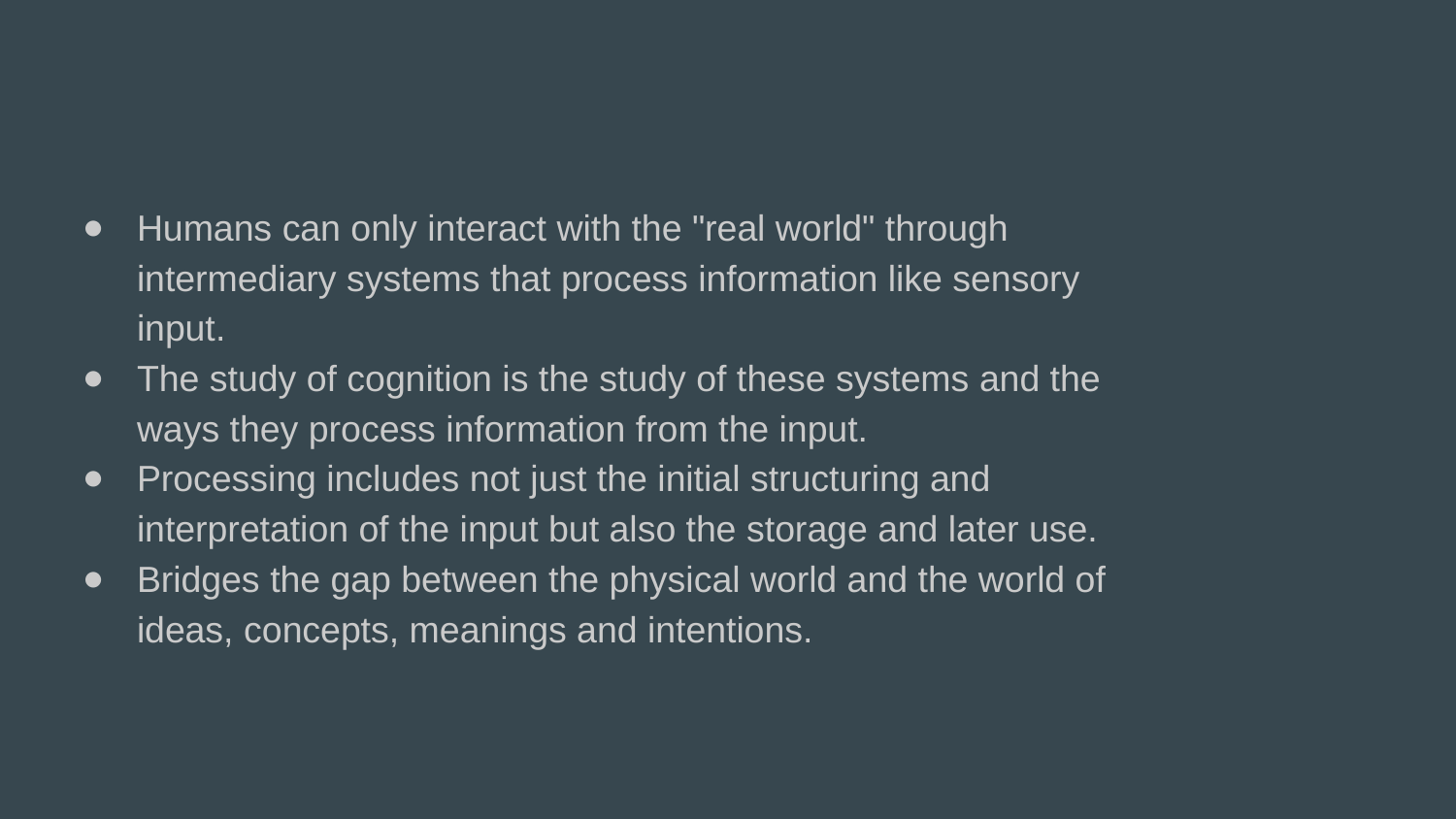

#
Humans can only interact with the "real world" through intermediary systems that process information like sensory input.
The study of cognition is the study of these systems and the ways they process information from the input.
Processing includes not just the initial structuring and interpretation of the input but also the storage and later use.
Bridges the gap between the physical world and the world of ideas, concepts, meanings and intentions.